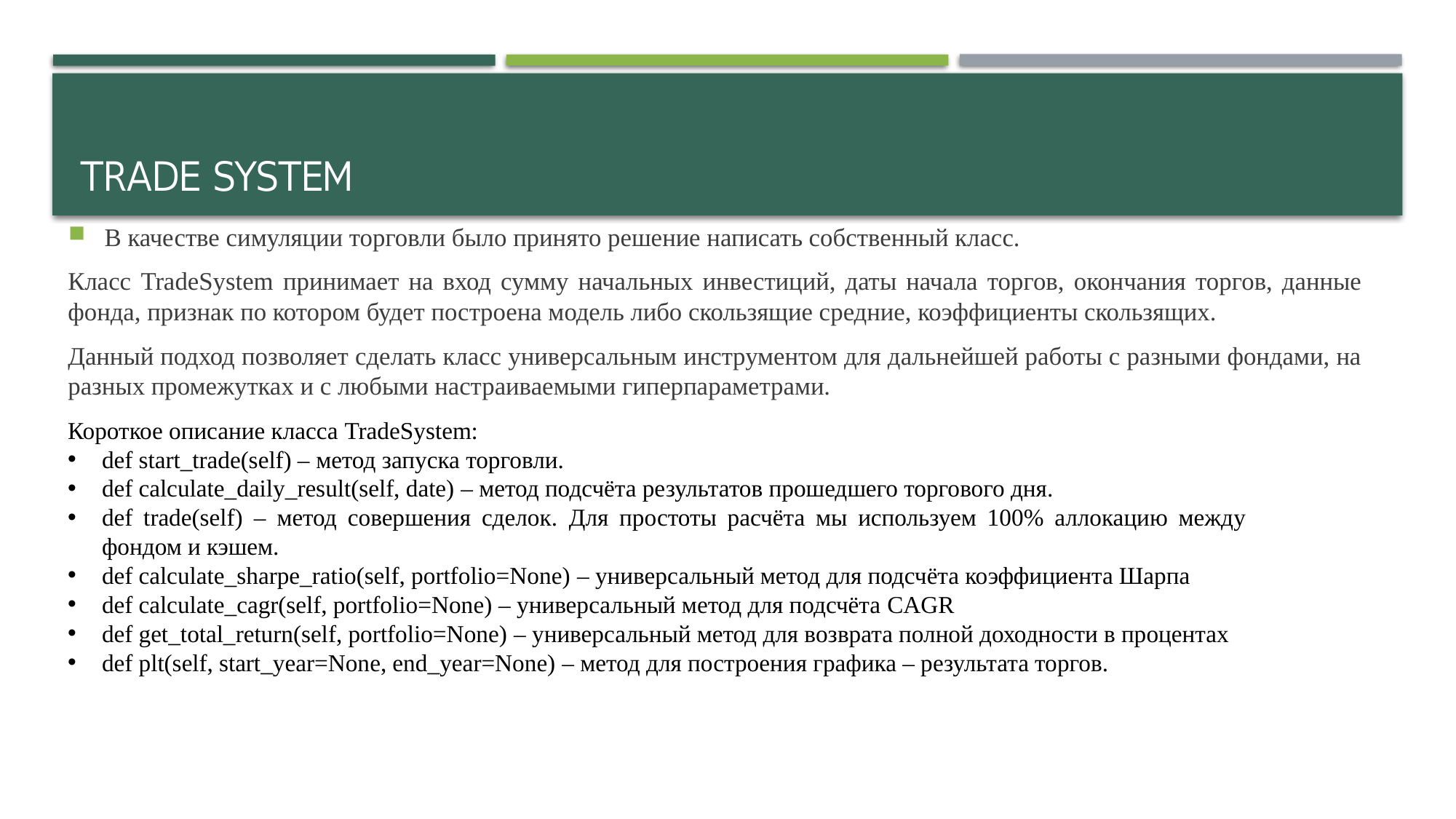

# Trade system
В качестве симуляции торговли было принято решение написать собственный класс.
Класс TradeSystem принимает на вход сумму начальных инвестиций, даты начала торгов, окончания торгов, данные фонда, признак по котором будет построена модель либо скользящие средние, коэффициенты скользящих.
Данный подход позволяет сделать класс универсальным инструментом для дальнейшей работы с разными фондами, на разных промежутках и с любыми настраиваемыми гиперпараметрами.

Короткое описание класса TradeSystem:
def start_trade(self) – метод запуска торговли.
def calculate_daily_result(self, date) – метод подсчёта результатов прошедшего торгового дня.
def trade(self) – метод совершения сделок. Для простоты расчёта мы используем 100% аллокацию между фондом и кэшем.
def calculate_sharpe_ratio(self, portfolio=None) – универсальный метод для подсчёта коэффициента Шарпа
def calculate_cagr(self, portfolio=None) – универсальный метод для подсчёта CAGR
def get_total_return(self, portfolio=None) – универсальный метод для возврата полной доходности в процентах
def plt(self, start_year=None, end_year=None) – метод для построения графика – результата торгов.